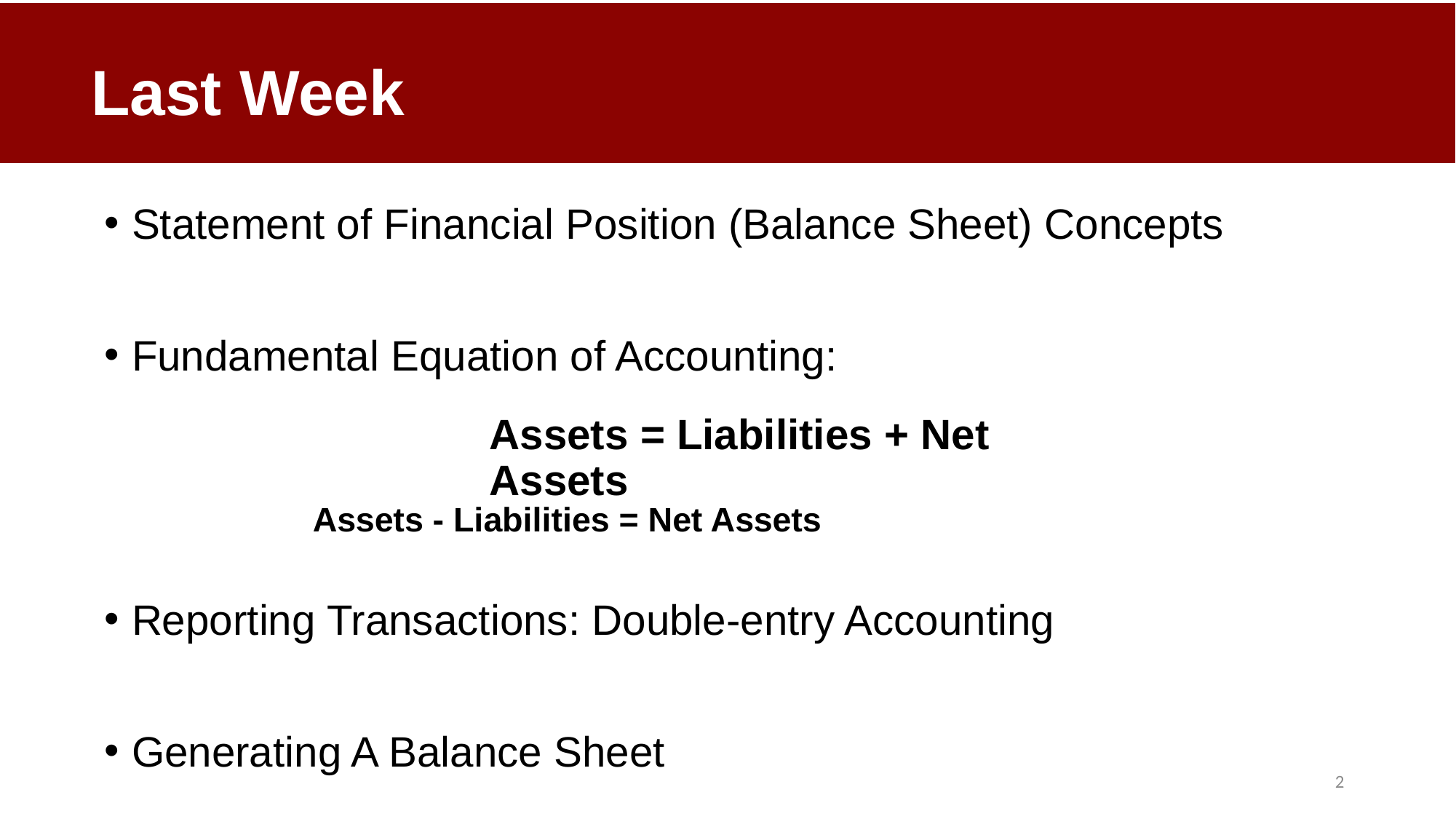

# Last Week
Statement of Financial Position (Balance Sheet) Concepts

Fundamental Equation of Accounting:

Reporting Transactions: Double-entry Accounting

Generating A Balance Sheet
Assets = Liabilities + Net Assets
Assets - Liabilities = Net Assets
2